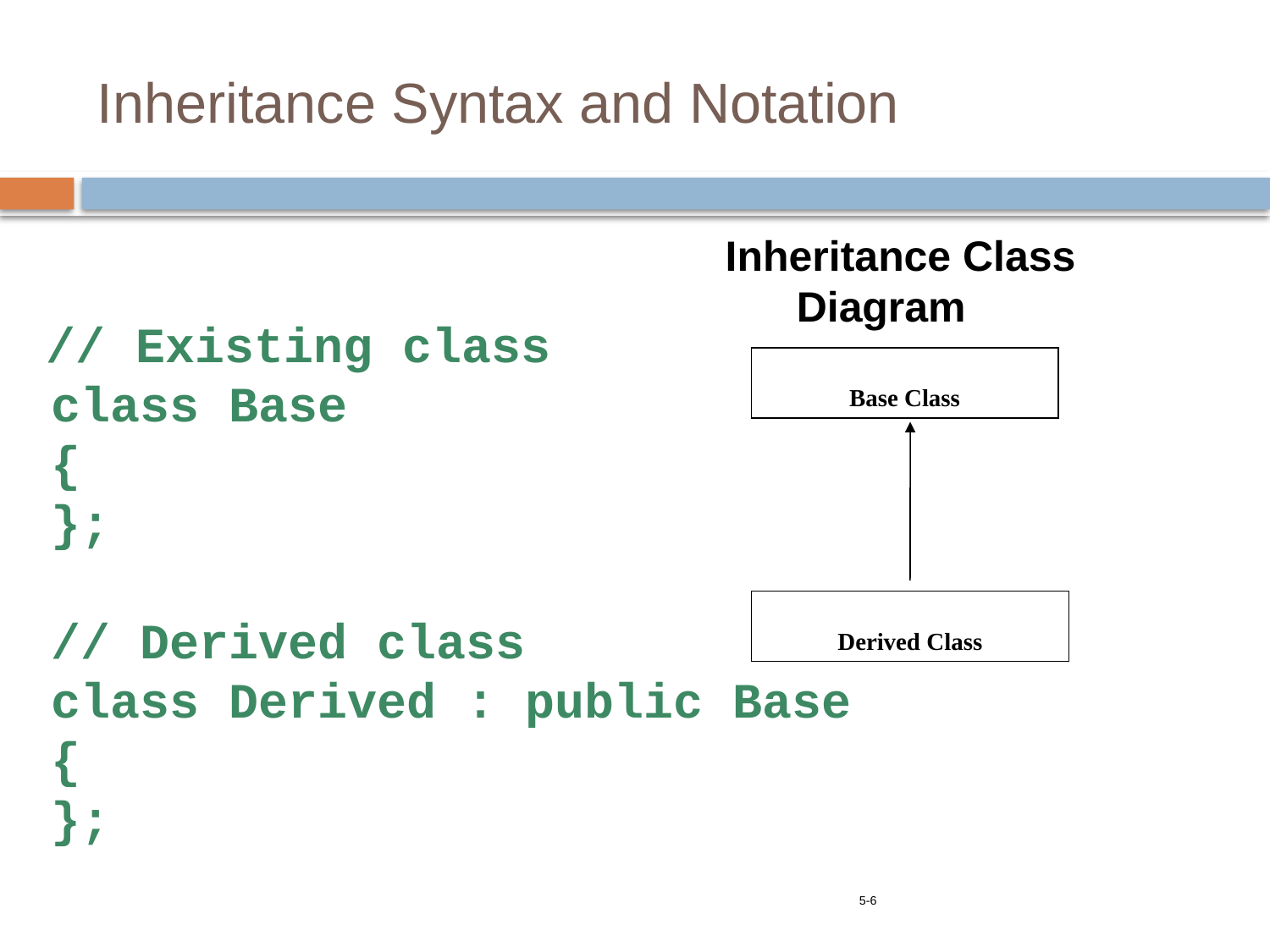

# Inheritance Syntax and Notation
       Inheritance Class
             Diagram
    // Existing class
  class Base
  {
  };

  // Derived class
  class Derived : public Base
  {
  };
Base Class

Derived Class
5-6